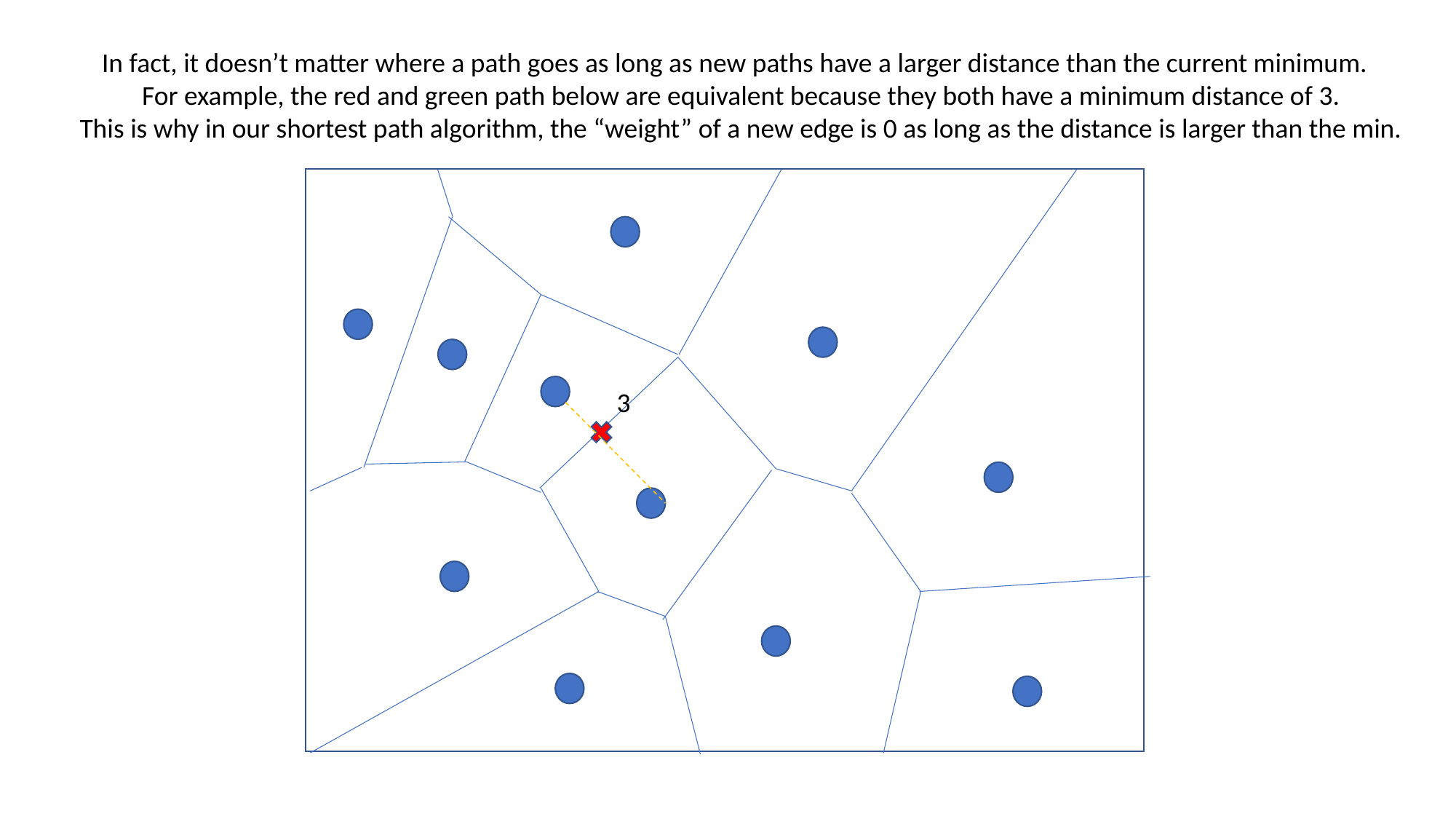

In fact, it doesn’t matter where a path goes as long as new paths have a larger distance than the current minimum.
For example, the red and green path below are equivalent because they both have a minimum distance of 3.
This is why in our shortest path algorithm, the “weight” of a new edge is 0 as long as the distance is larger than the min.

3